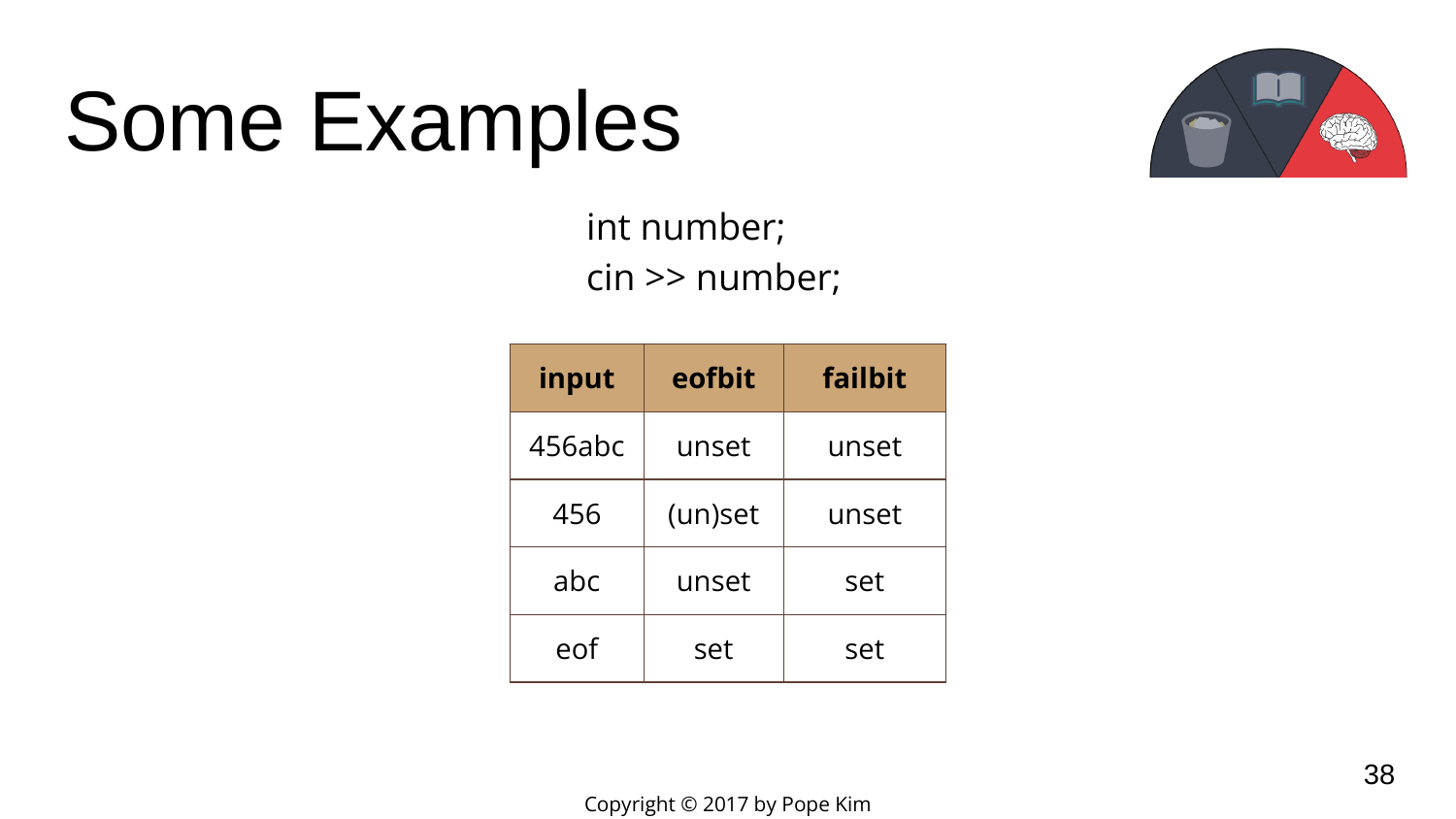

# Some Examples
int number;
cin >> number;

| input | eofbit | failbit |
| --- | --- | --- |
| 456abc | unset | unset |
| 456 | (un)set | unset |
| abc | unset | set |
| eof | set | set |
38